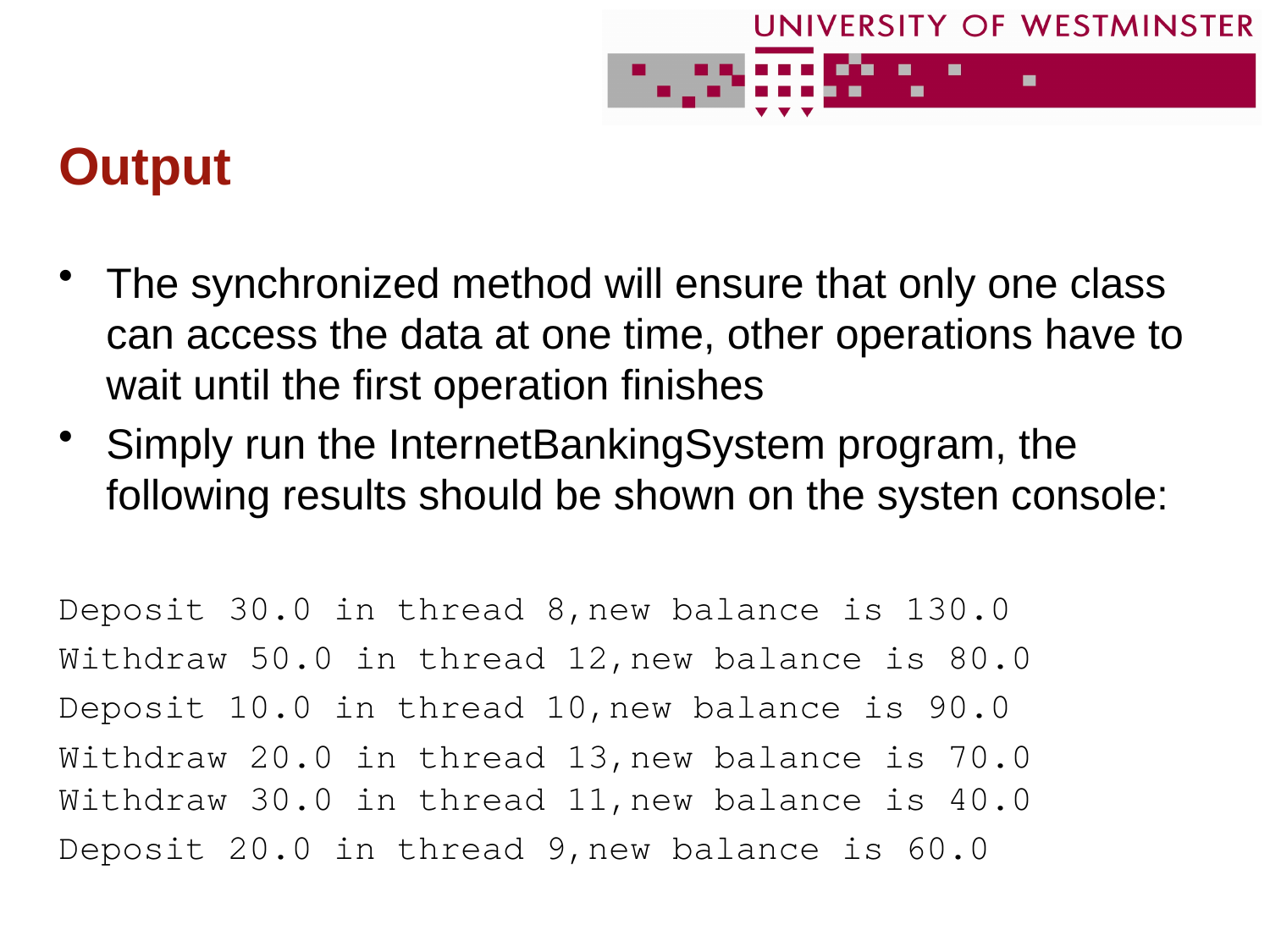

# Output
The synchronized method will ensure that only one class can access the data at one time, other operations have to wait until the first operation finishes
Simply run the InternetBankingSystem program, the following results should be shown on the systen console:

Deposit 30.0 in thread 8,new balance is 130.0
Withdraw 50.0 in thread 12,new balance is 80.0
Deposit 10.0 in thread 10,new balance is 90.0
Withdraw 20.0 in thread 13,new balance is 70.0 Withdraw 30.0 in thread 11,new balance is 40.0
Deposit 20.0 in thread 9,new balance is 60.0